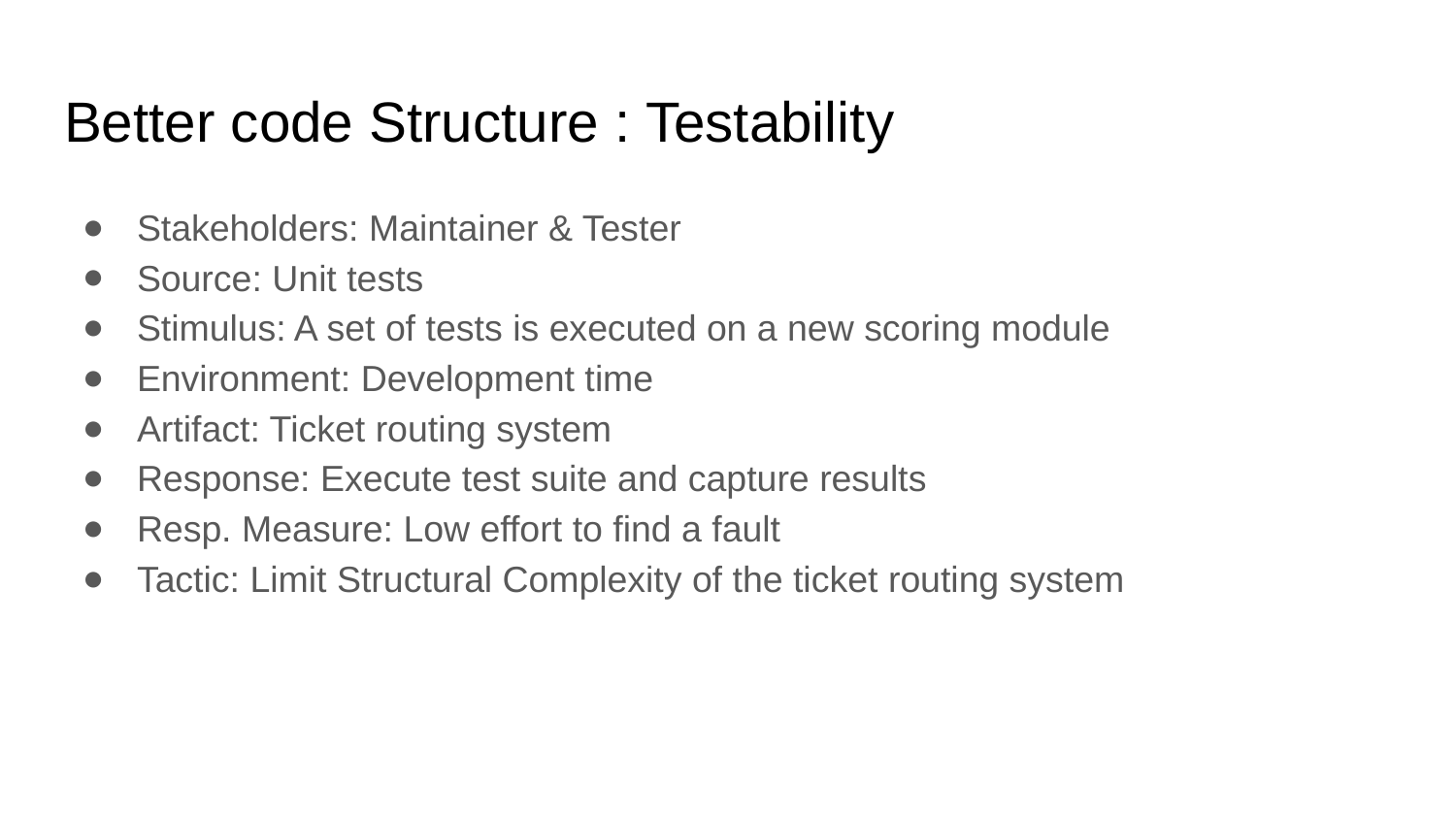

# Better code Structure : Testability
Stakeholders: Maintainer & Tester
Source: Unit tests
Stimulus: A set of tests is executed on a new scoring module
Environment: Development time
Artifact: Ticket routing system
Response: Execute test suite and capture results
Resp. Measure: Low effort to find a fault
Tactic: Limit Structural Complexity of the ticket routing system